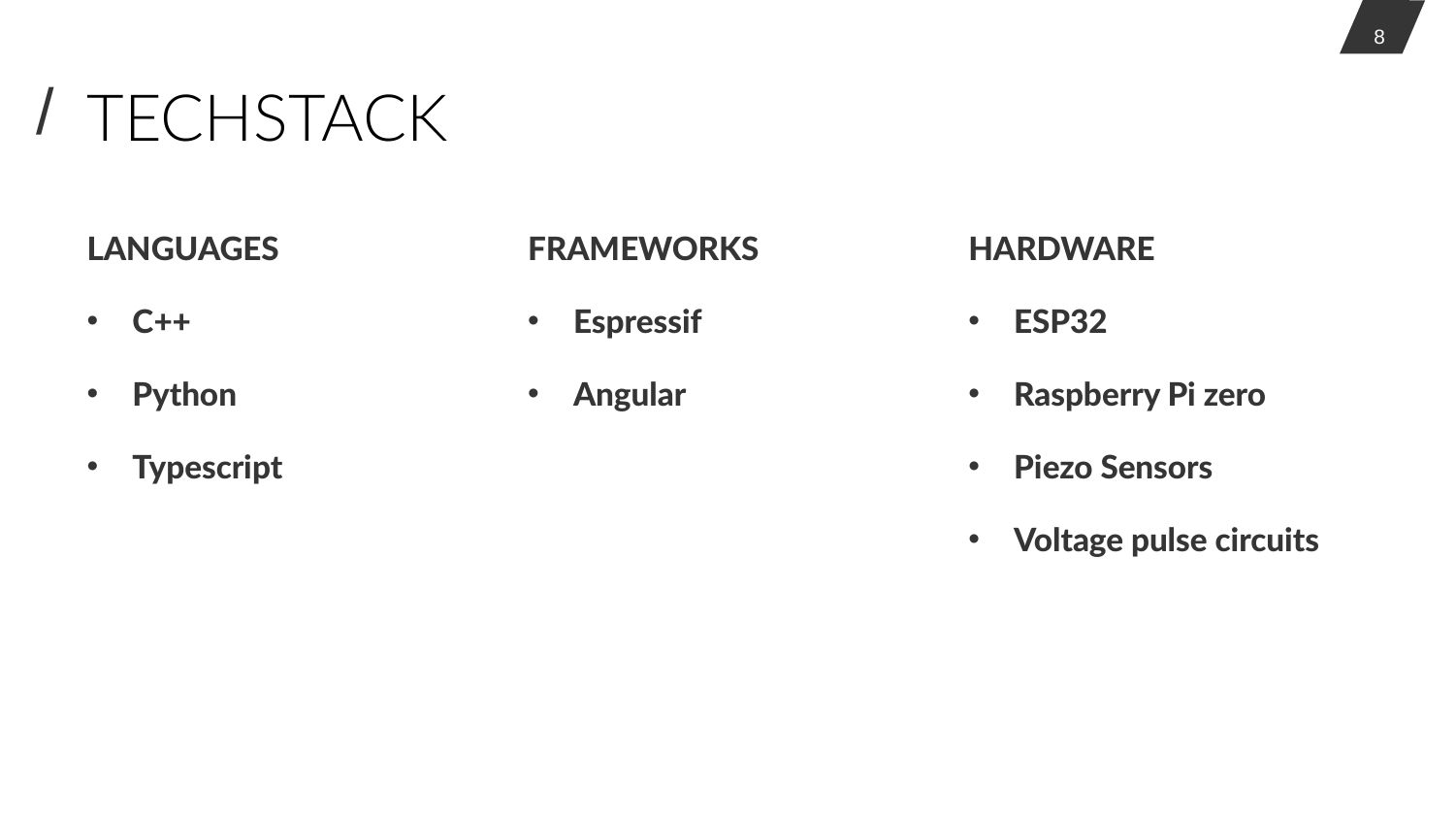

8
# Techstack
LANGUAGES
C++
Python
Typescript
FRAMEWORKS
Espressif
Angular
HARDWARE
ESP32
Raspberry Pi zero
Piezo Sensors
Voltage pulse circuits